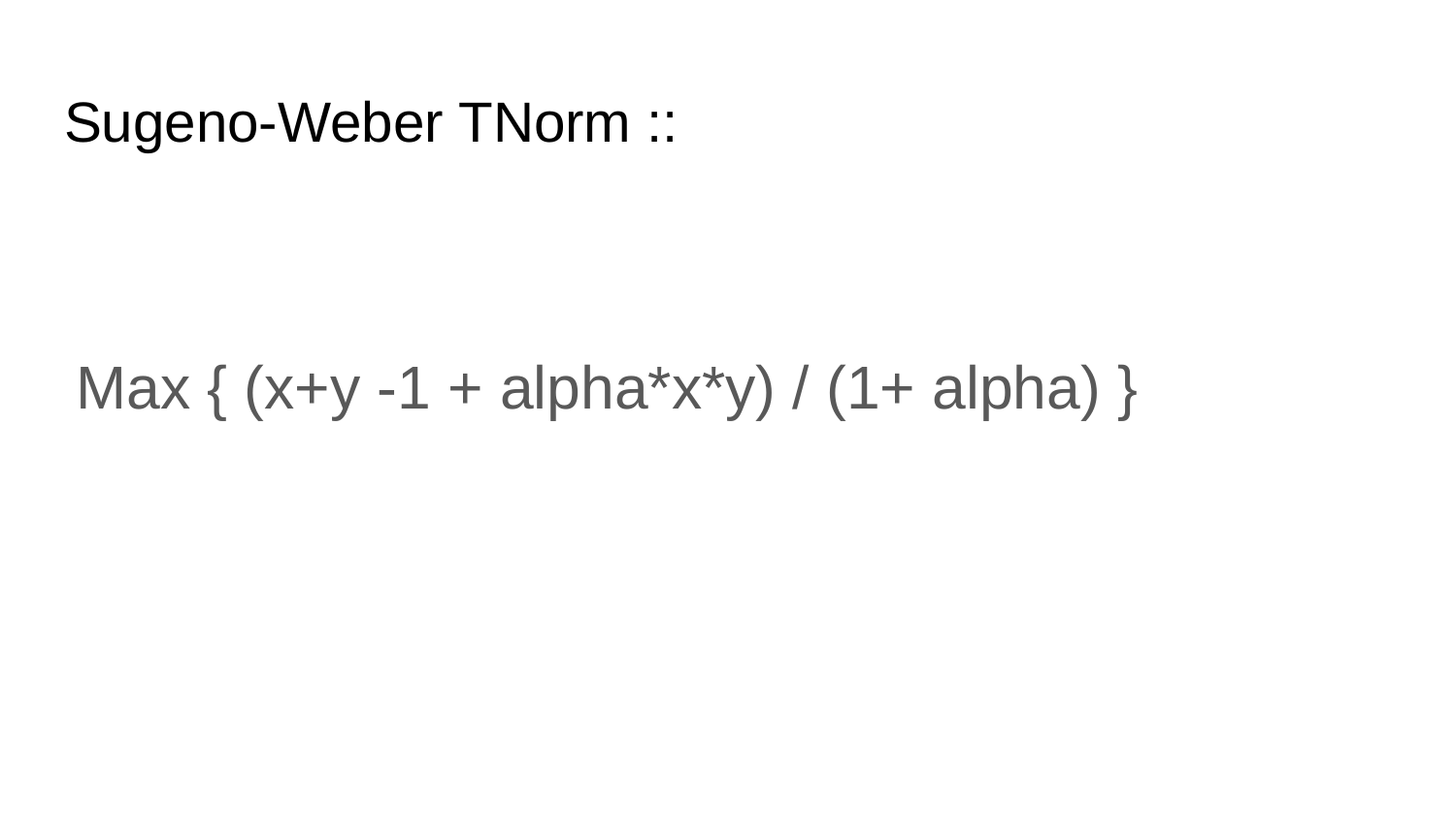

# Sugeno-Weber TNorm ::
Max { (x+y -1 + alpha*x*y) / (1+ alpha) }